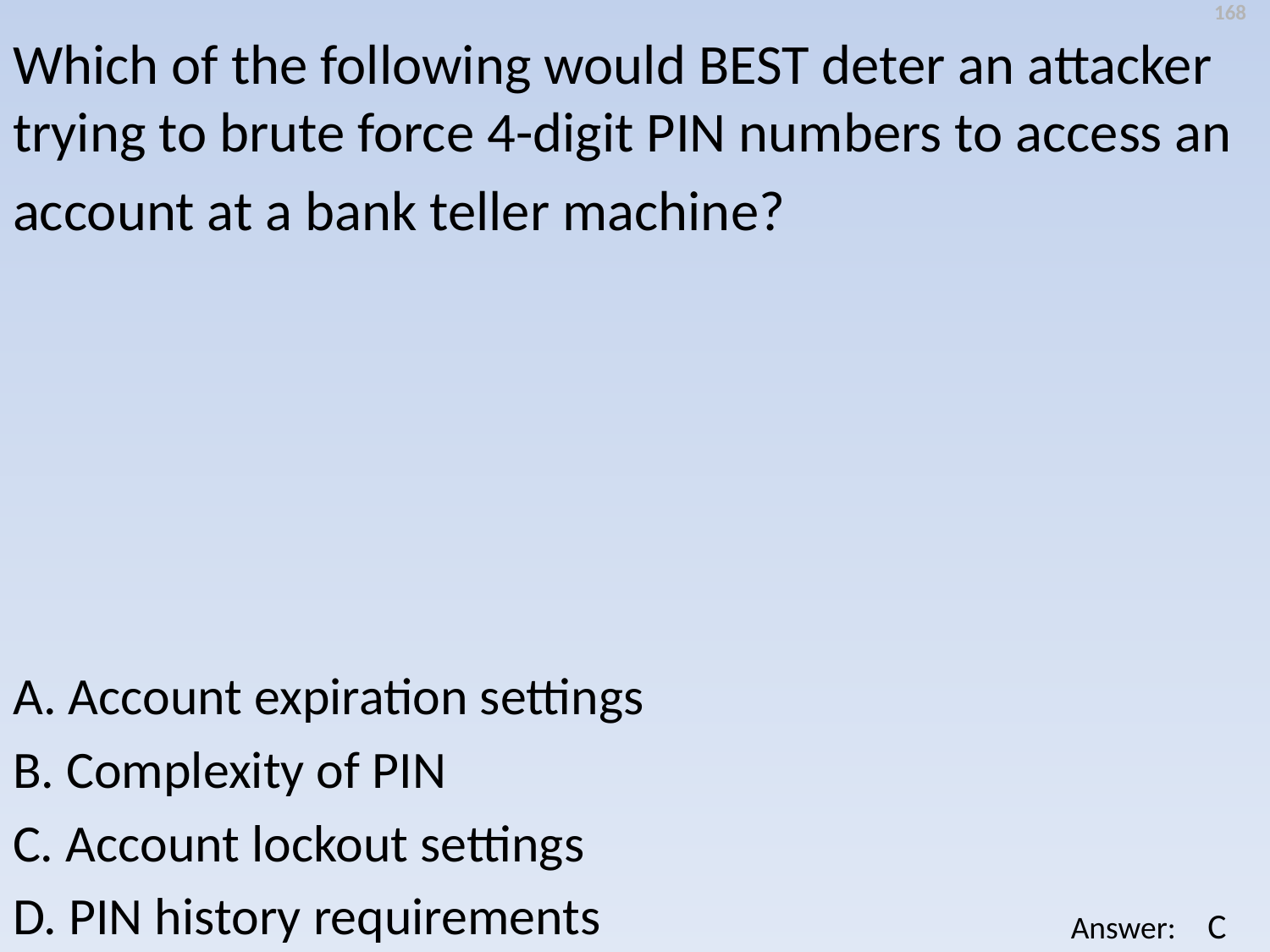

168
Which of the following would BEST deter an attacker trying to brute force 4-digit PIN numbers to access an
account at a bank teller machine?
A. Account expiration settings
B. Complexity of PIN
C. Account lockout settings
D. PIN history requirements
C